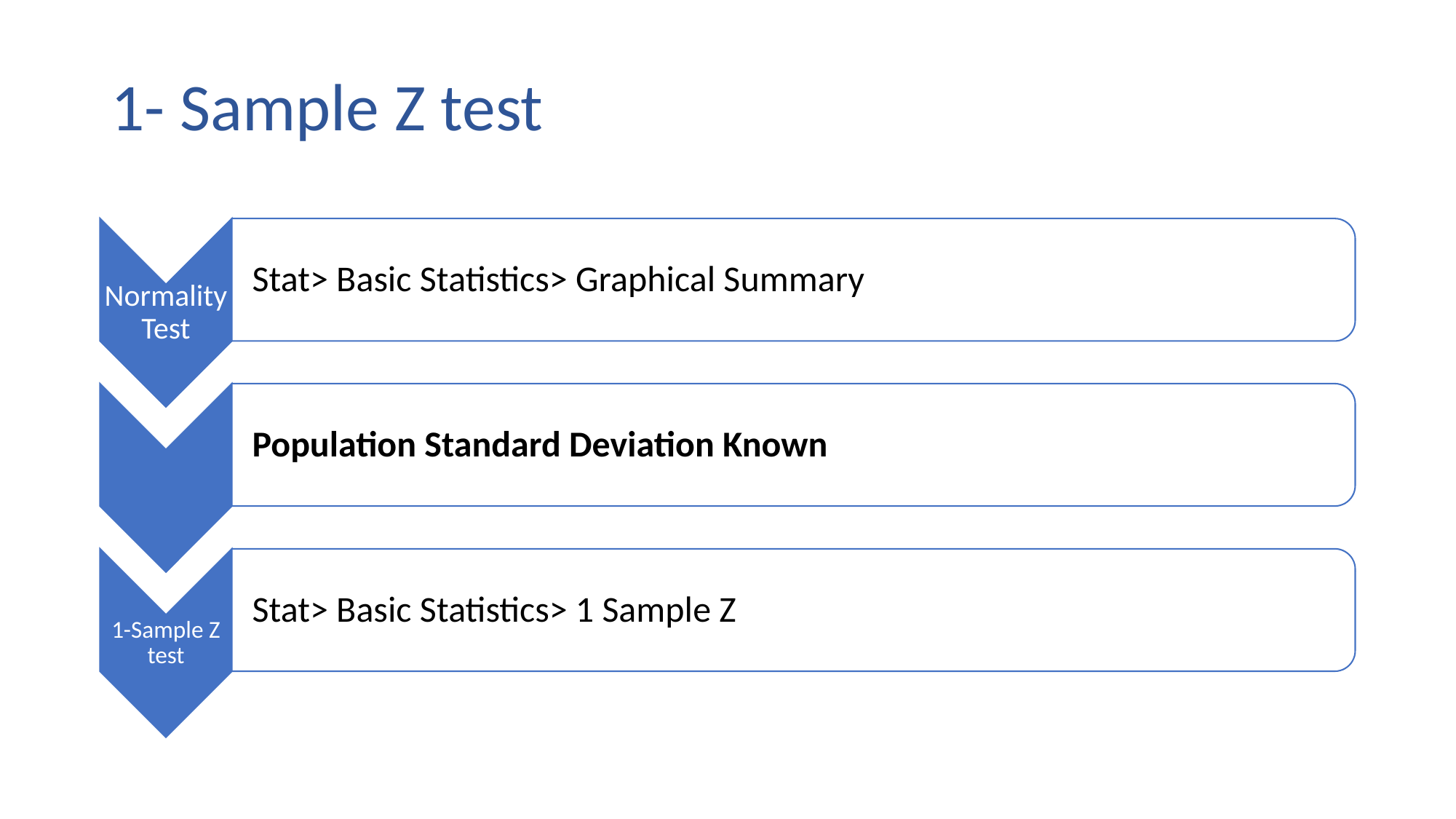

# 1- Sample Z test
Normality Test
Stat> Basic Statistics> Graphical Summary

Population Standard Deviation Known
1-Sample Z test
Stat> Basic Statistics> 1 Sample Z